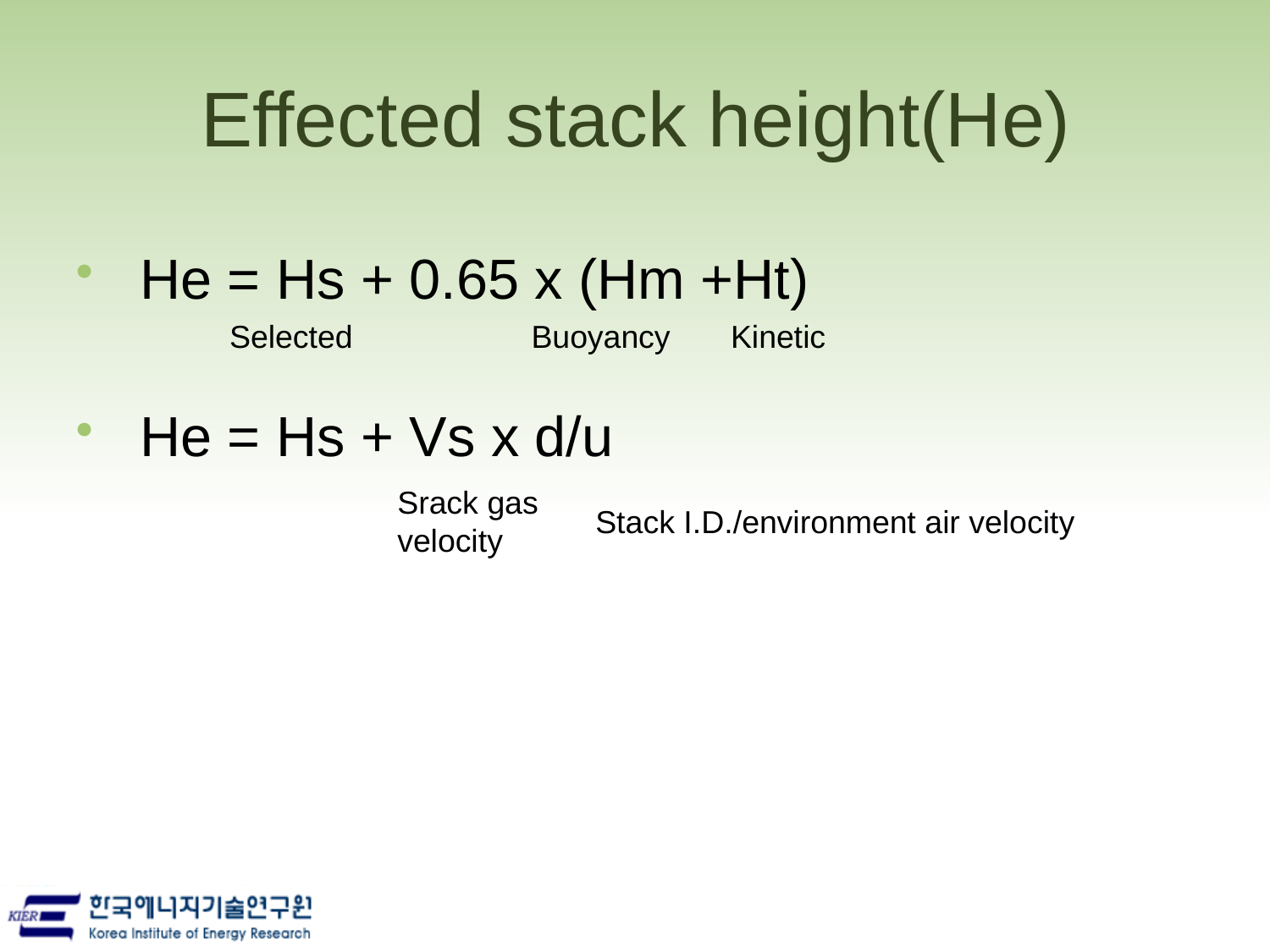

# Effected stack height(He)
He = Hs + 0.65 x (Hm +Ht)

He = Hs + Vs x d/u

Selected
Buoyancy
Kinetic
Srack gas velocity
Stack I.D./environment air velocity